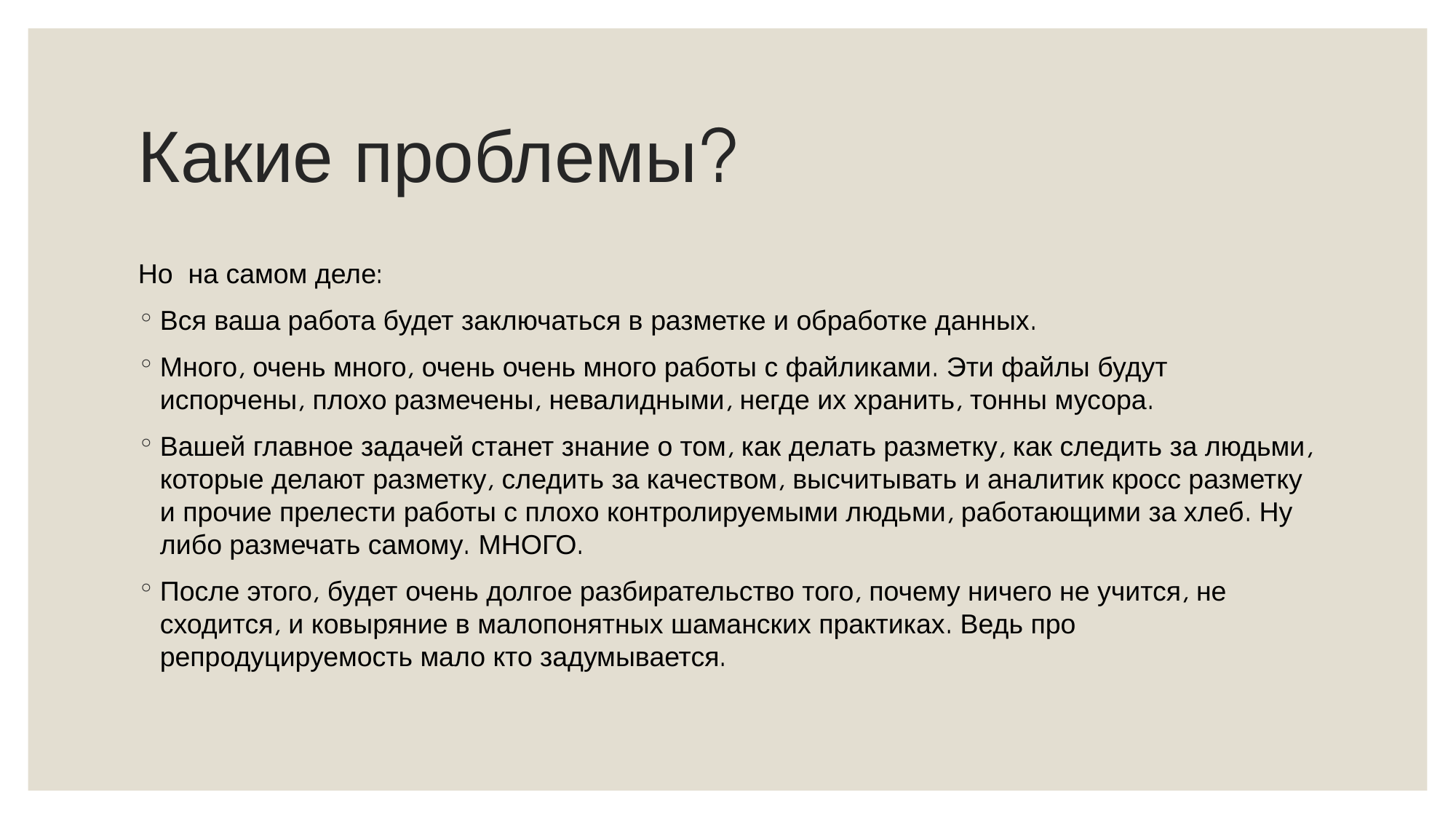

# Какие проблемы?
Но  на самом деле:
Вся ваша работа будет заключаться в разметке и обработке данных.
Много, очень много, очень очень много работы с файликами. Эти файлы будут испорчены, плохо размечены, невалидными, негде их хранить, тонны мусора.
Вашей главное задачей станет знание о том, как делать разметку, как следить за людьми, которые делают разметку, следить за качеством, высчитывать и аналитик кросс разметку и прочие прелести работы с плохо контролируемыми людьми, работающими за хлеб. Ну либо размечать самому. МНОГО.
После этого, будет очень долгое разбирательство того, почему ничего не учится, не сходится, и ковыряние в малопонятных шаманских практиках. Ведь про репродуцируемость мало кто задумывается.